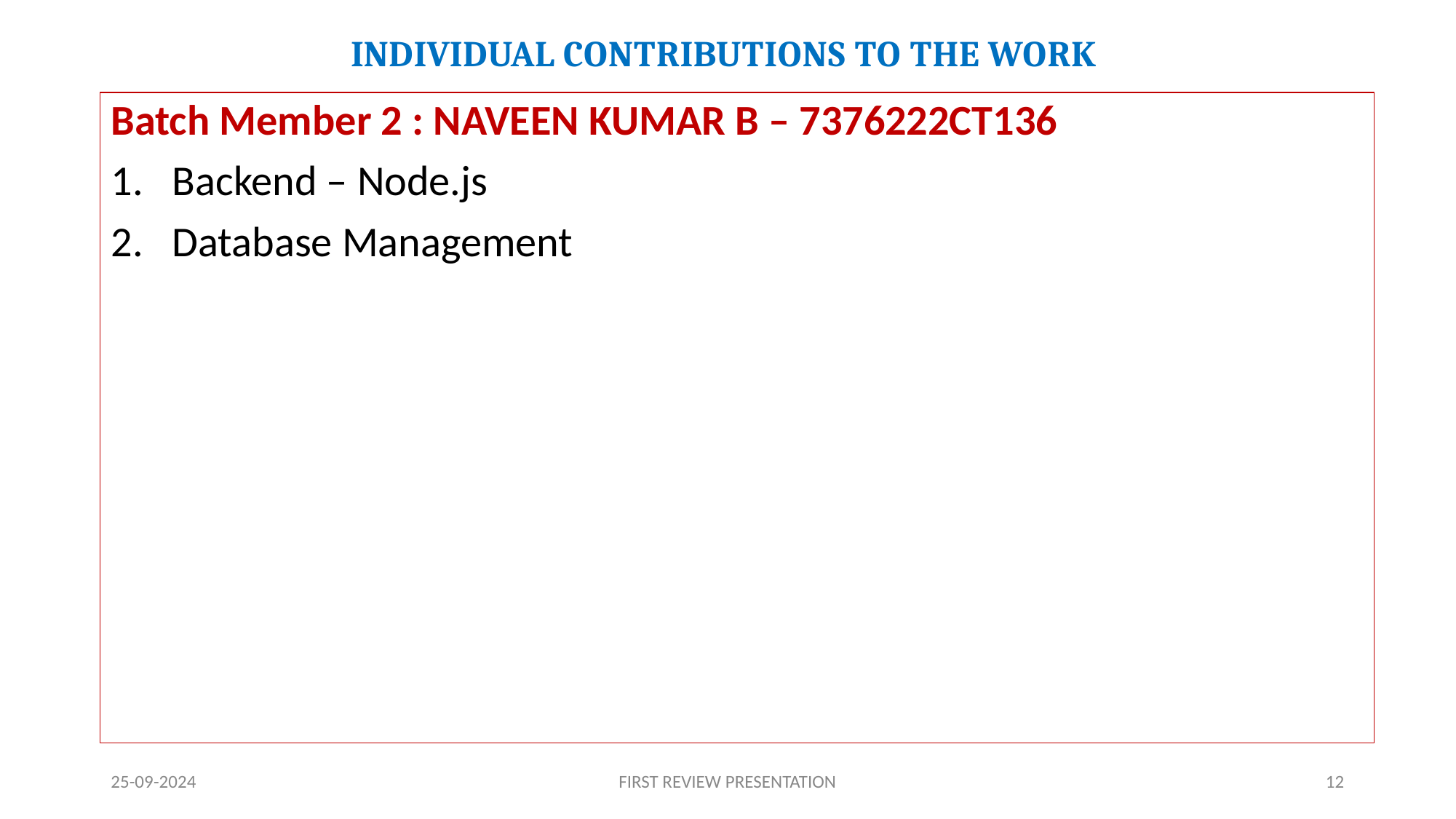

# INDIVIDUAL CONTRIBUTIONS TO THE WORK
Batch Member 2 : NAVEEN KUMAR B – 7376222CT136
Backend – Node.js
Database Management
25-09-2024
FIRST REVIEW PRESENTATION
12